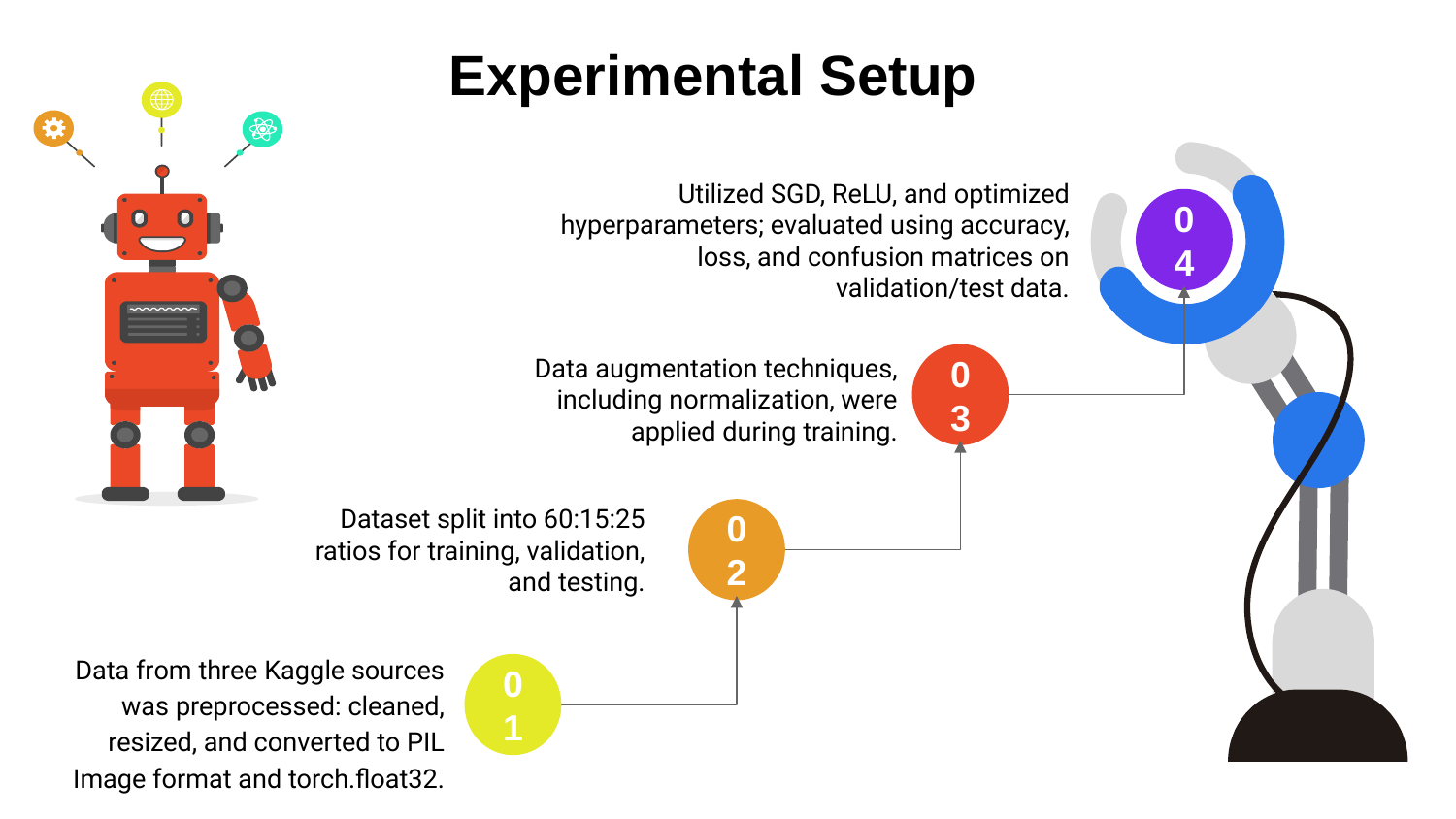

# Experimental Setup

 Utilized SGD, ReLU, and optimized hyperparameters; evaluated using accuracy, loss, and confusion matrices on validation/test data.
04

03
Data augmentation techniques, including normalization, were applied during training.
02
Dataset split into 60:15:25 ratios for training, validation, and testing.

Data from three Kaggle sources was preprocessed: cleaned, resized, and converted to PIL Image format and torch.float32.

01